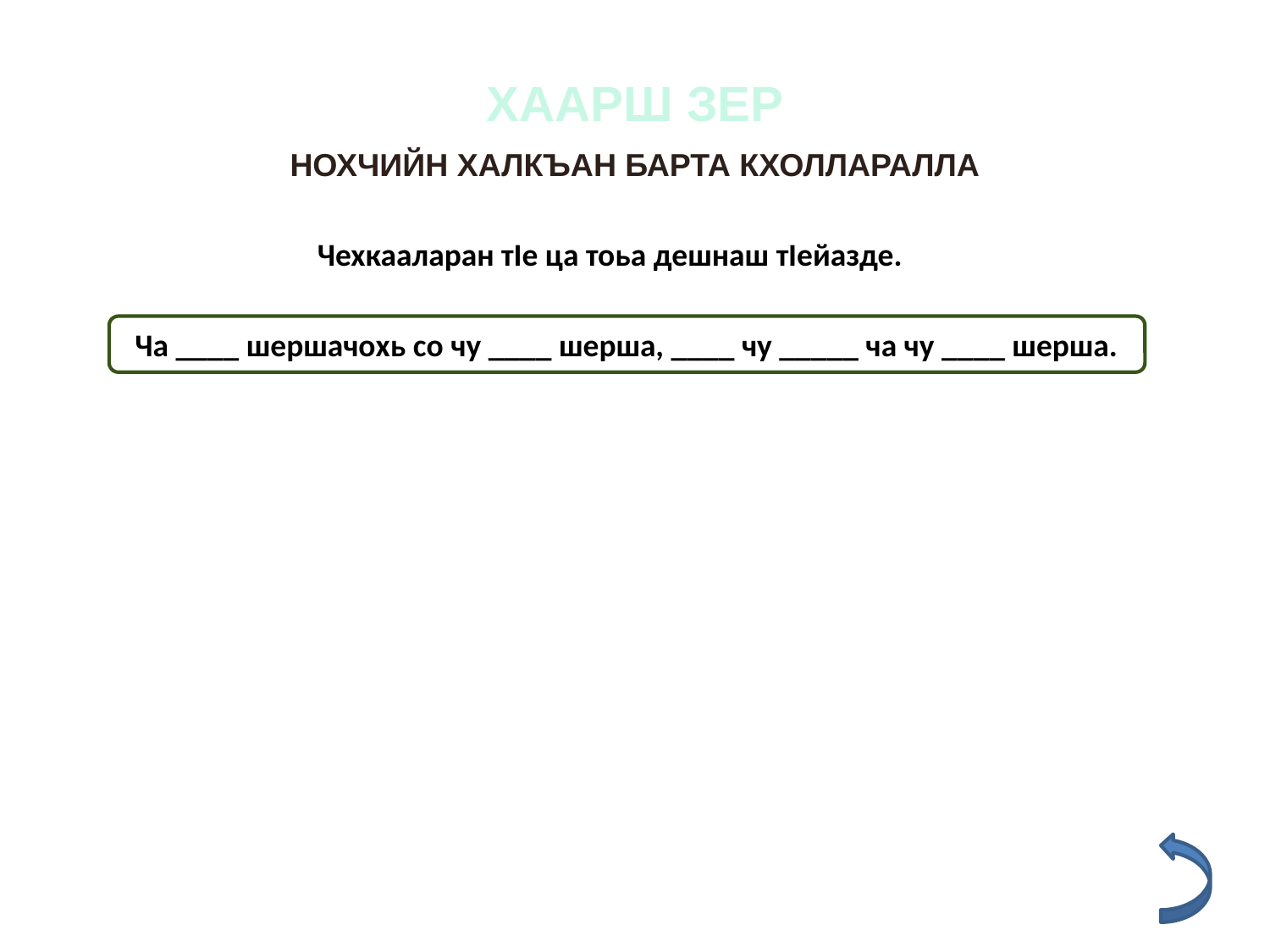

ХААРШ ЗЕР
НОХЧИЙН ХАЛКЪАН БАРТА КХОЛЛАРАЛЛА
Чехкааларан тӀе ца тоьа дешнаш тӀейазде.
Ча ____ шершачохь со чу ____ шерша, ____ чу _____ ча чу ____ шерша.